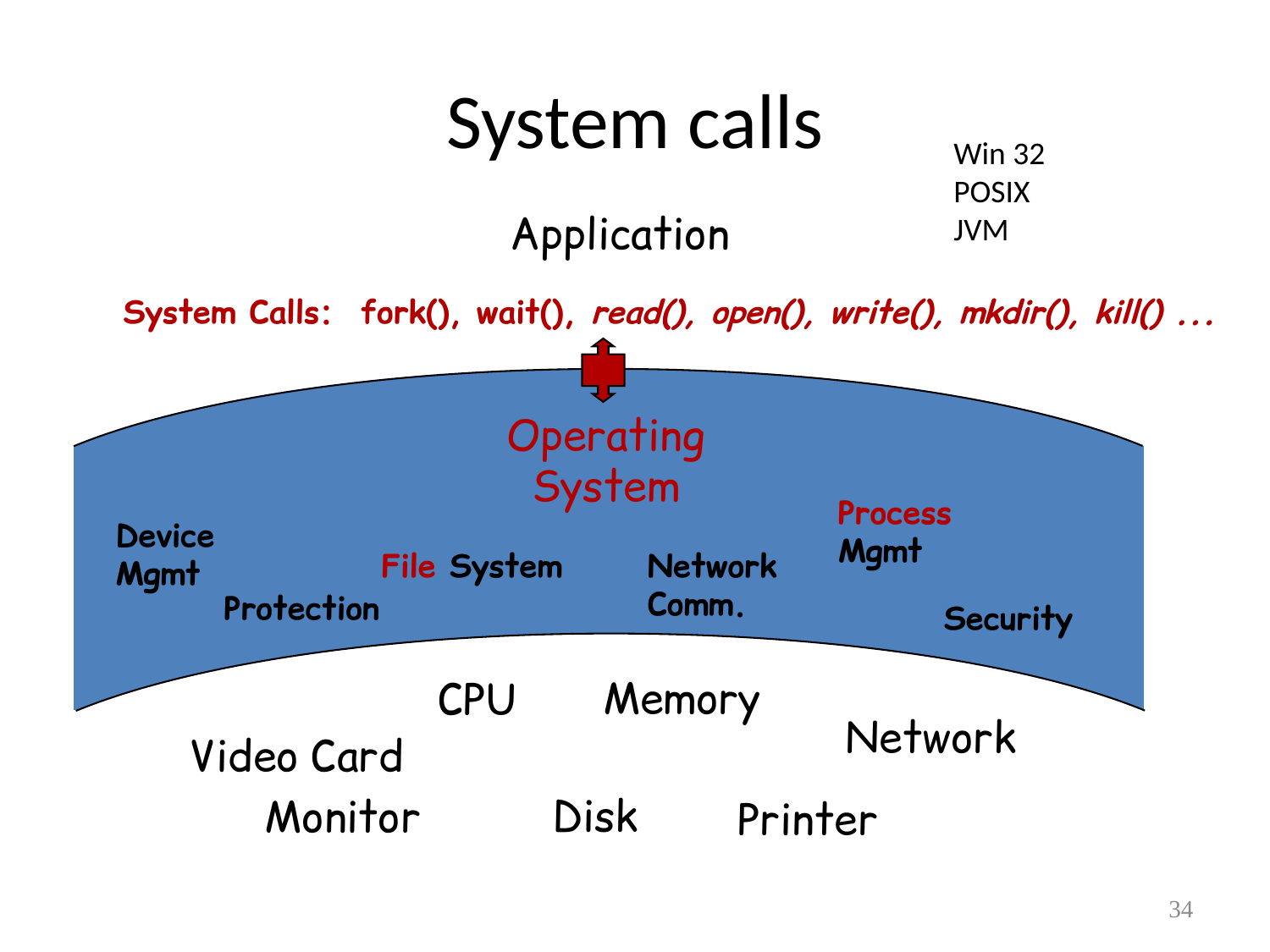

# System calls
Win 32
POSIX
JVM
Application
System Calls:  fork(), wait(), read(), open(), write(), mkdir(), kill() ...

Operating System

Process Mgmt
Device Mgmt
File System
Network Comm.
Protection
Security

Memory
CPU
Network
Video Card
Disk
Monitor
Printer
34